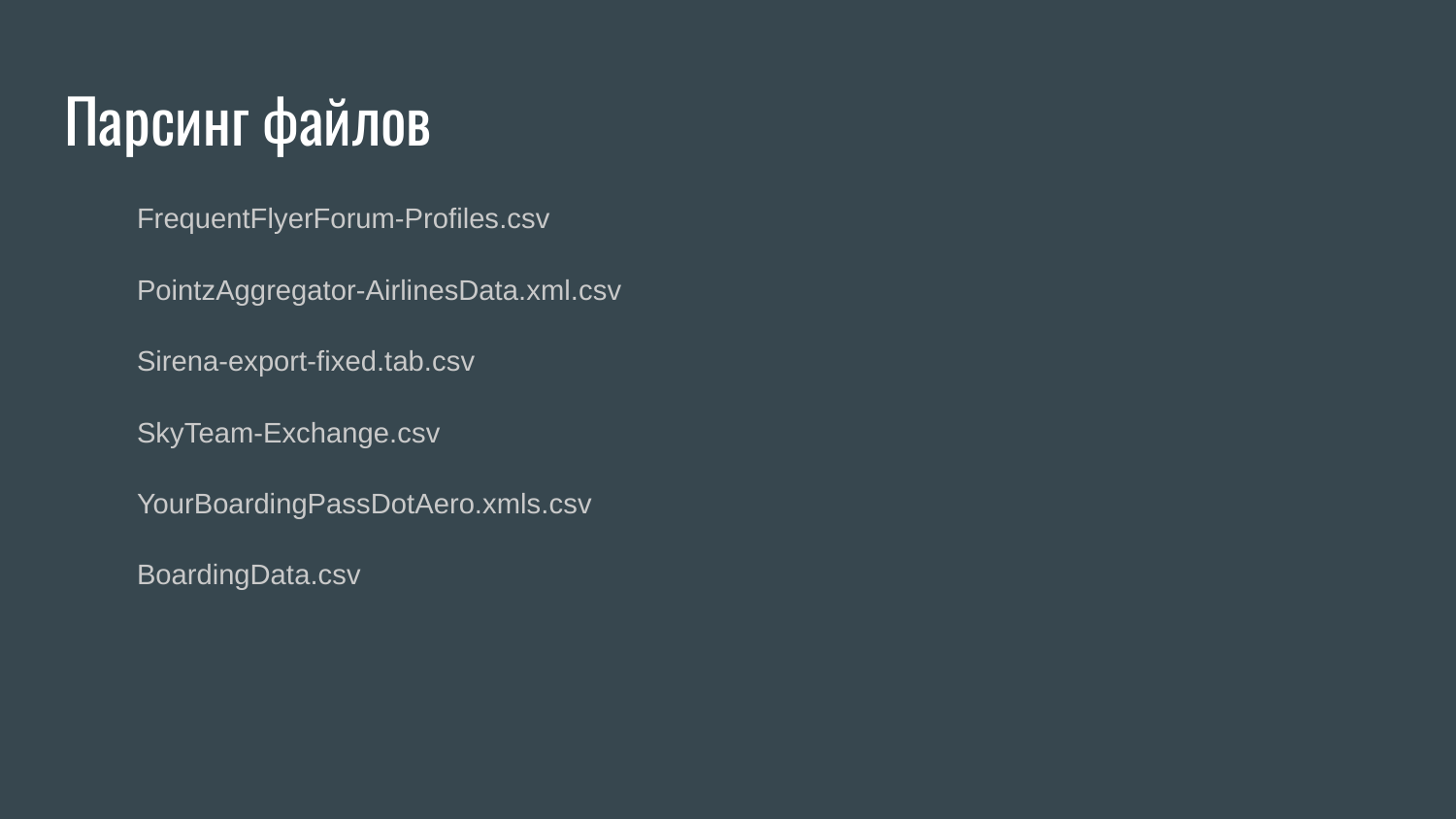

Парсинг файлов
FrequentFlyerForum-Profiles.csv
PointzAggregator-AirlinesData.xml.csv
Sirena-export-fixed.tab.csv
SkyTeam-Exchange.csv
YourBoardingPassDotAero.xmls.csv
BoardingData.csv